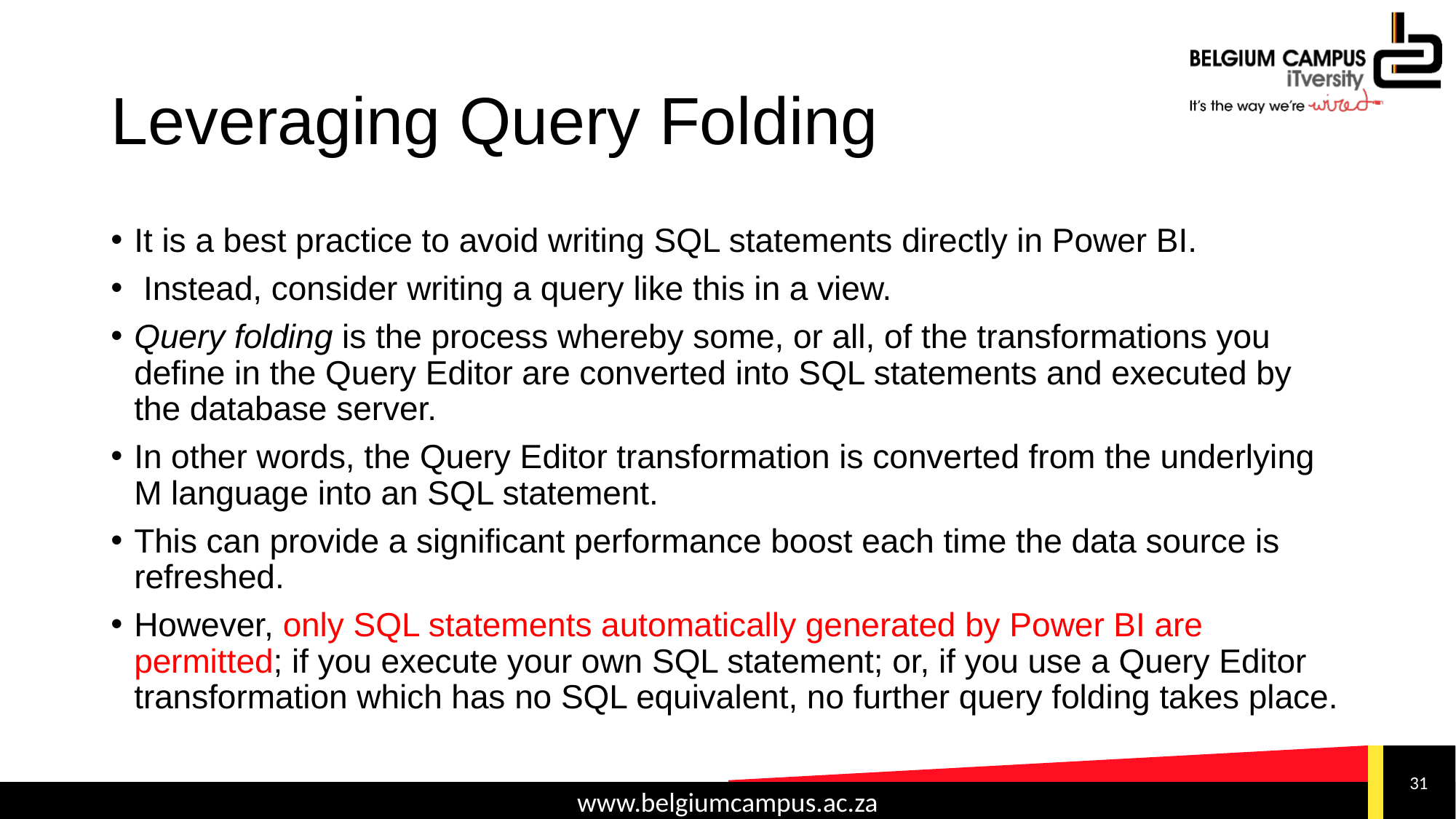

# Leveraging Query Folding
It is a best practice to avoid writing SQL statements directly in Power BI.
 Instead, consider writing a query like this in a view.
Query folding is the process whereby some, or all, of the transformations you define in the Query Editor are converted into SQL statements and executed by the database server.
In other words, the Query Editor transformation is converted from the underlying M language into an SQL statement.
This can provide a significant performance boost each time the data source is refreshed.
However, only SQL statements automatically generated by Power BI are permitted; if you execute your own SQL statement; or, if you use a Query Editor transformation which has no SQL equivalent, no further query folding takes place.